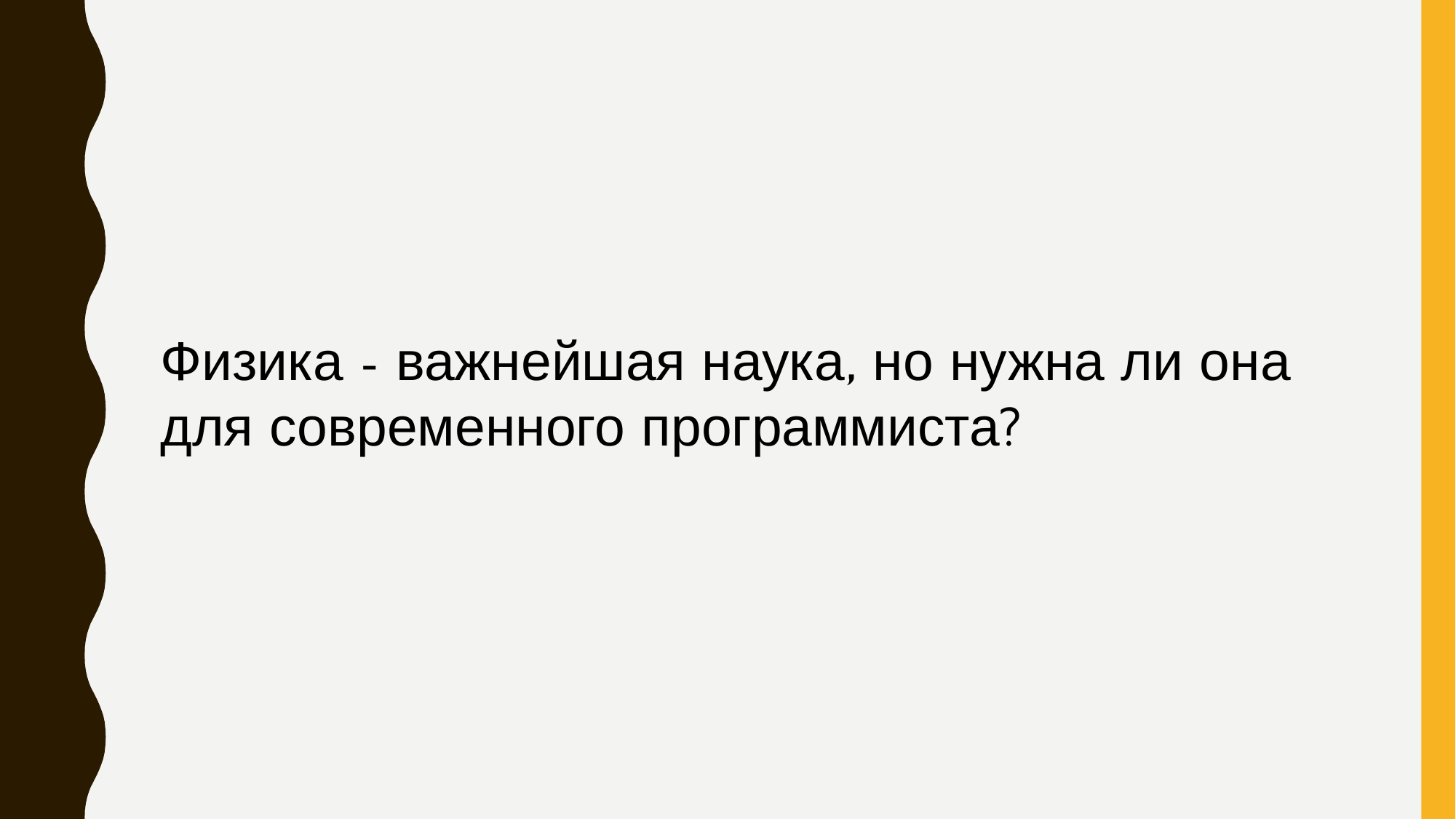

Физика - важнейшая наука, но нужна ли она для современного программиста?